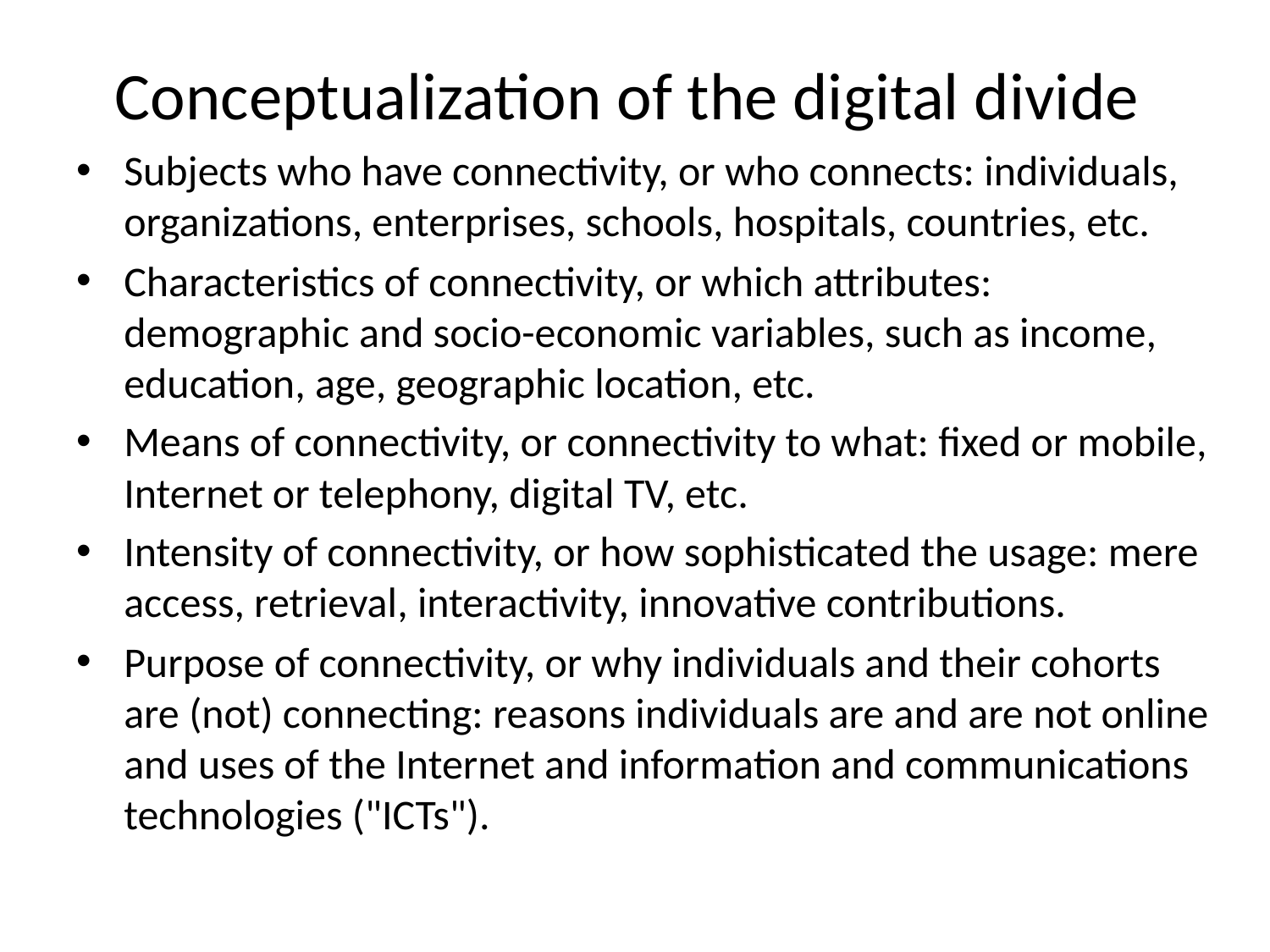

# Conceptualization of the digital divide
Subjects who have connectivity, or who connects: individuals, organizations, enterprises, schools, hospitals, countries, etc.
Characteristics of connectivity, or which attributes: demographic and socio-economic variables, such as income, education, age, geographic location, etc.
Means of connectivity, or connectivity to what: fixed or mobile, Internet or telephony, digital TV, etc.
Intensity of connectivity, or how sophisticated the usage: mere access, retrieval, interactivity, innovative contributions.
Purpose of connectivity, or why individuals and their cohorts are (not) connecting: reasons individuals are and are not online and uses of the Internet and information and communications technologies ("ICTs").